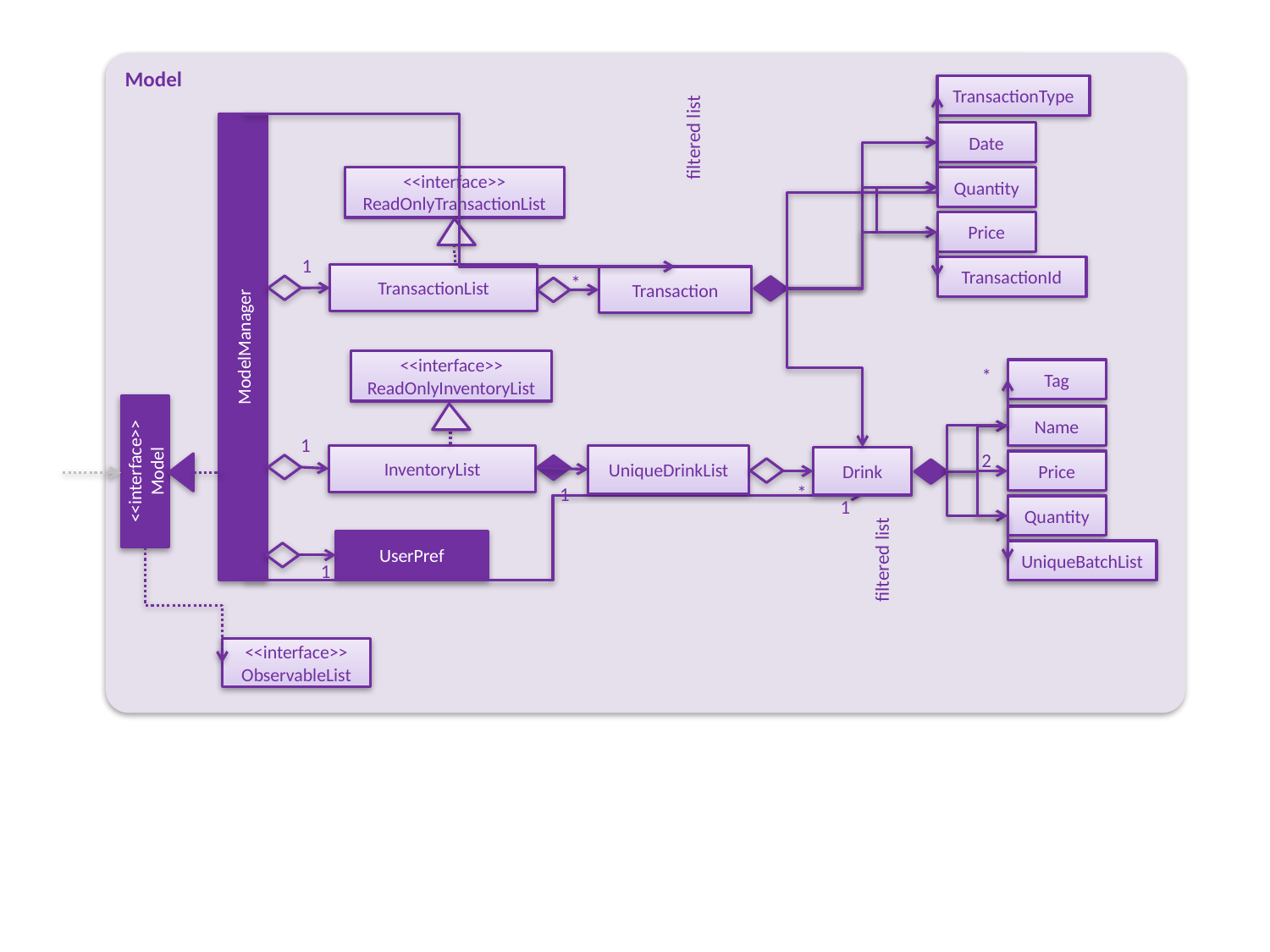

Model
TransactionType
Date
<<interface>>
ReadOnlyTransactionList
Quantity
Price

1
TransactionId
TransactionList
Transaction
*

ModelManager
<<interface>>
ReadOnlyInventoryList
Tag
*

Name
1
InventoryList
UniqueDrinkList
Drink
<<interface>>
Model
2
Price

*
1
1
Quantity
UserPref
UniqueBatchList

filtered list
1
<<interface>>
ObservableList
filtered list